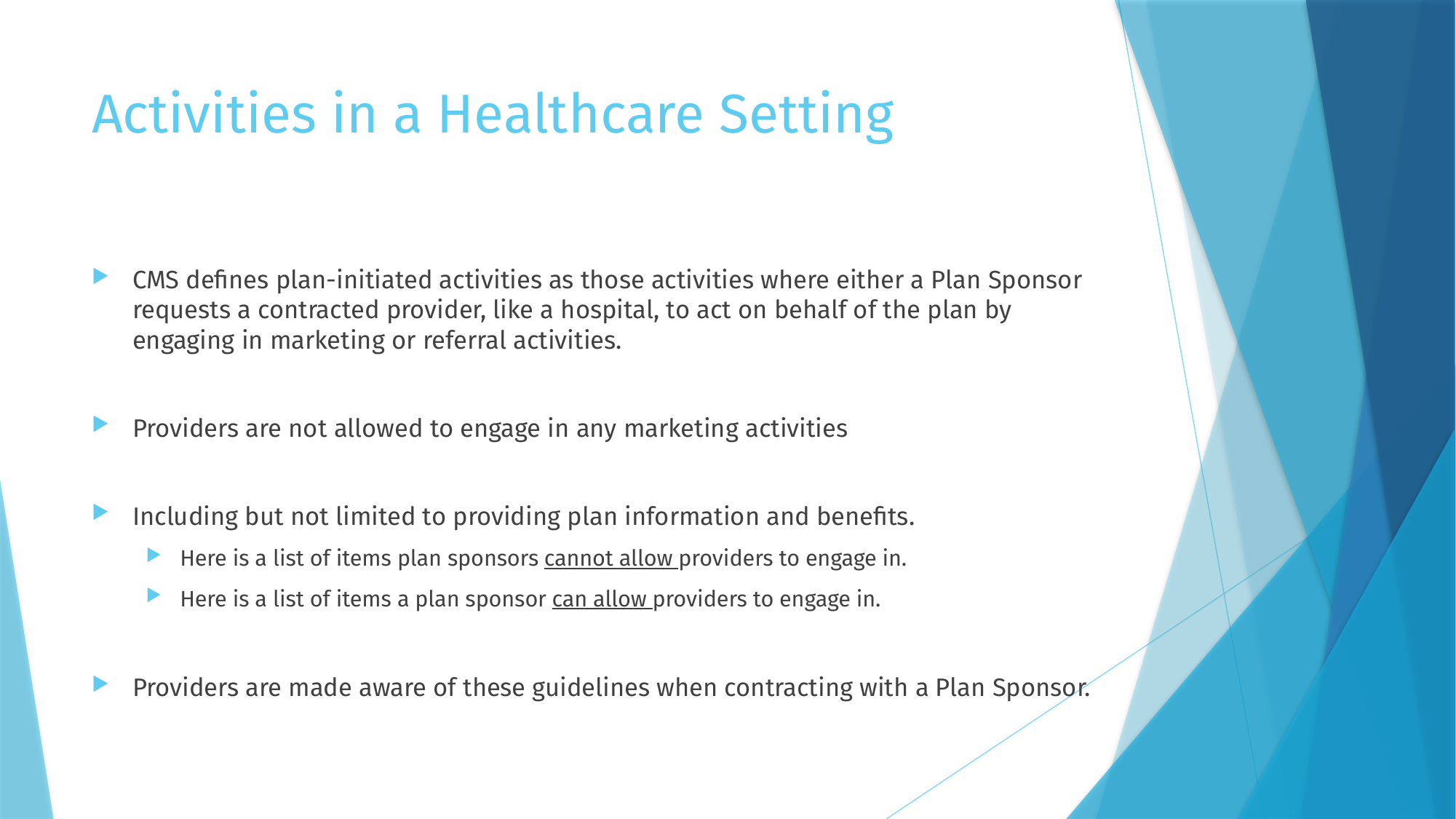

# Activities in a Healthcare Setting
CMS defines plan-initiated activities as those activities where either a Plan Sponsor requests a contracted provider, like a hospital, to act on behalf of the plan by engaging in marketing or referral activities.

Providers are not allowed to engage in any marketing activities

Including but not limited to providing plan information and benefits.
Here is a list of items plan sponsors cannot allow providers to engage in.
Here is a list of items a plan sponsor can allow providers to engage in.

Providers are made aware of these guidelines when contracting with a Plan Sponsor.